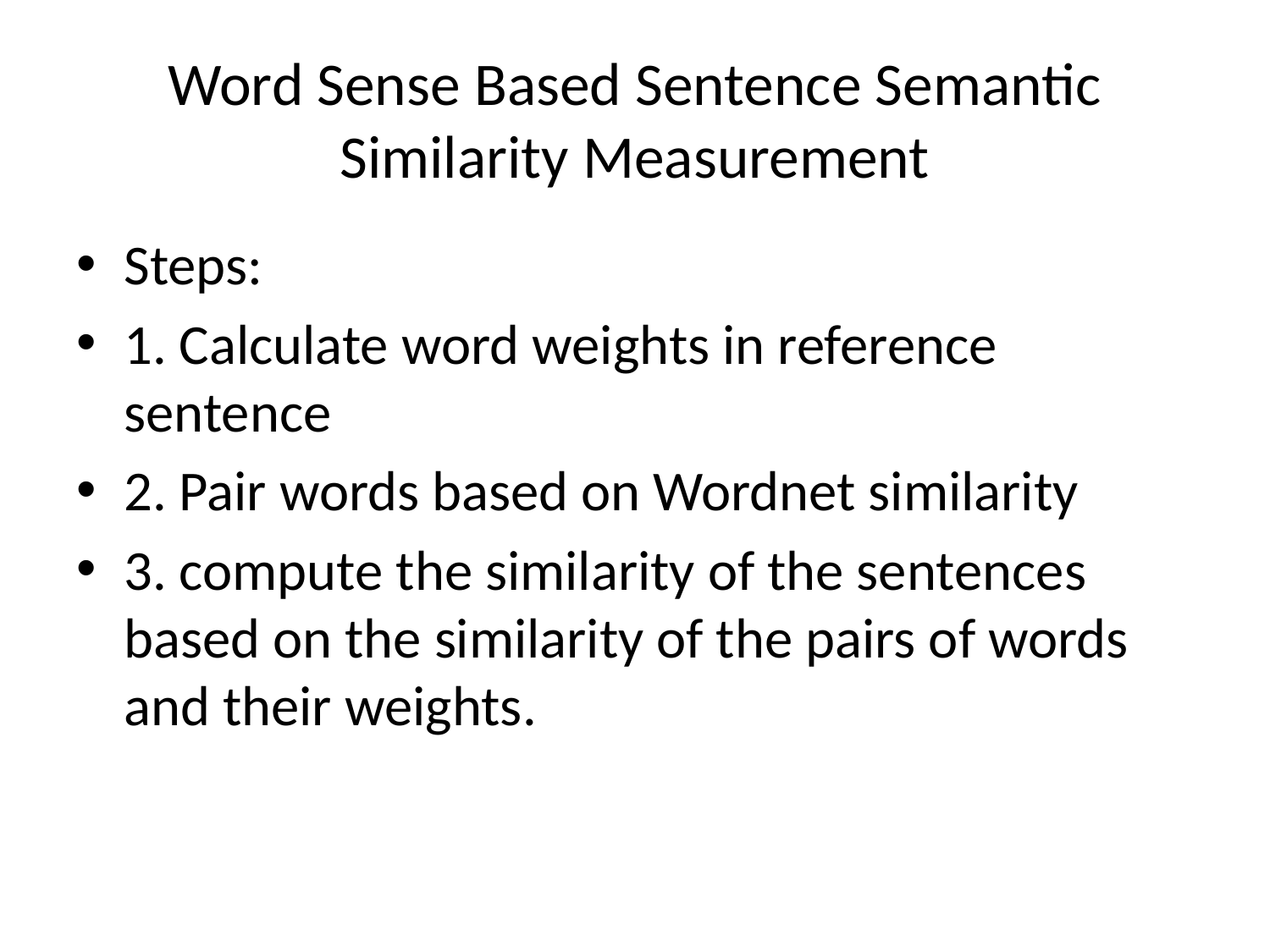

# Word Sense Based Sentence Semantic Similarity Measurement
Steps:
1. Calculate word weights in reference sentence
2. Pair words based on Wordnet similarity
3. compute the similarity of the sentences based on the similarity of the pairs of words and their weights.